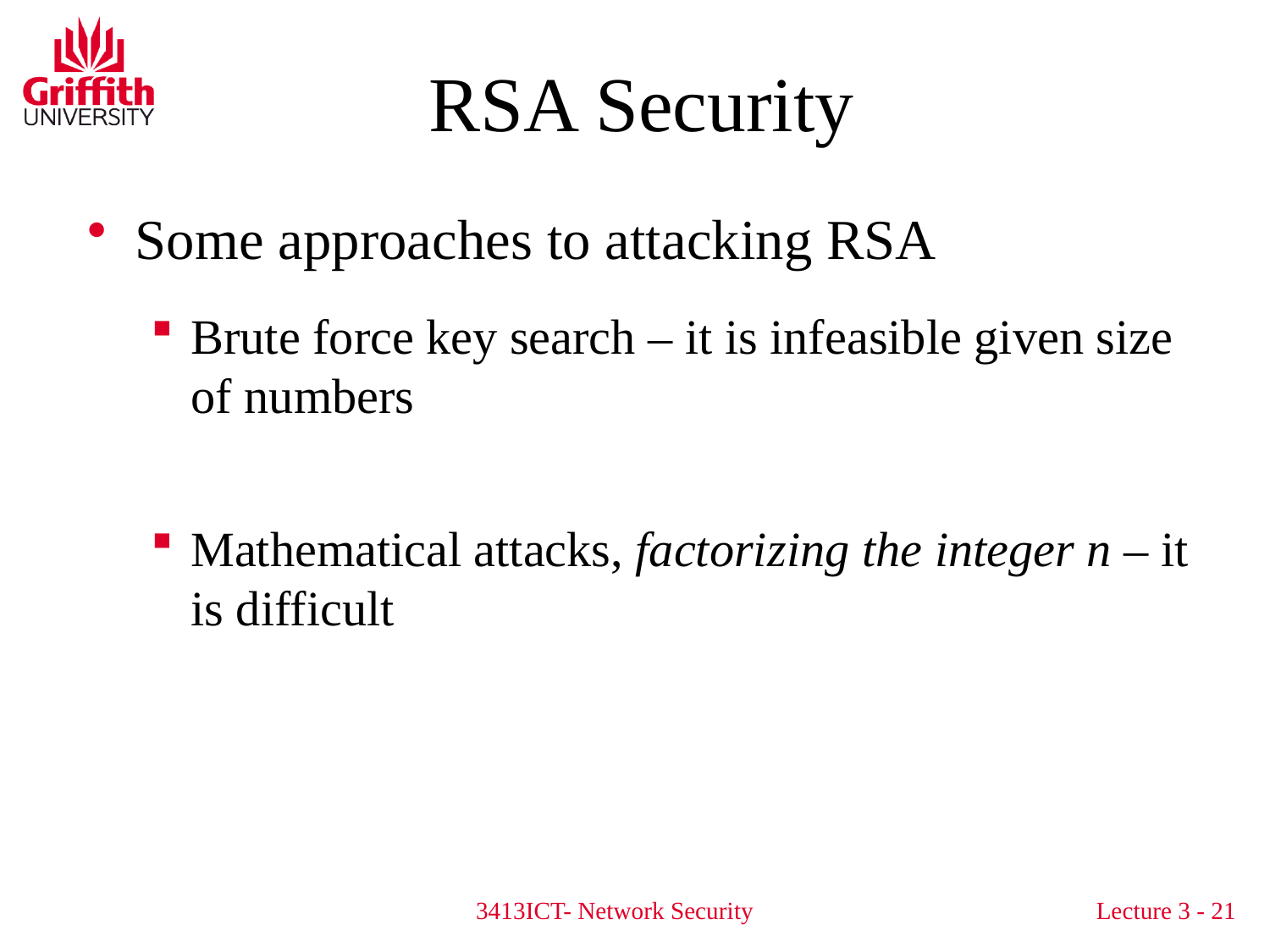

# RSA Security
Some approaches to attacking RSA

Brute force key search – it is infeasible given size of numbers

Mathematical attacks, factorizing the integer n – it is difficult

3413ICT- Network Security
Lecture 3 - 21